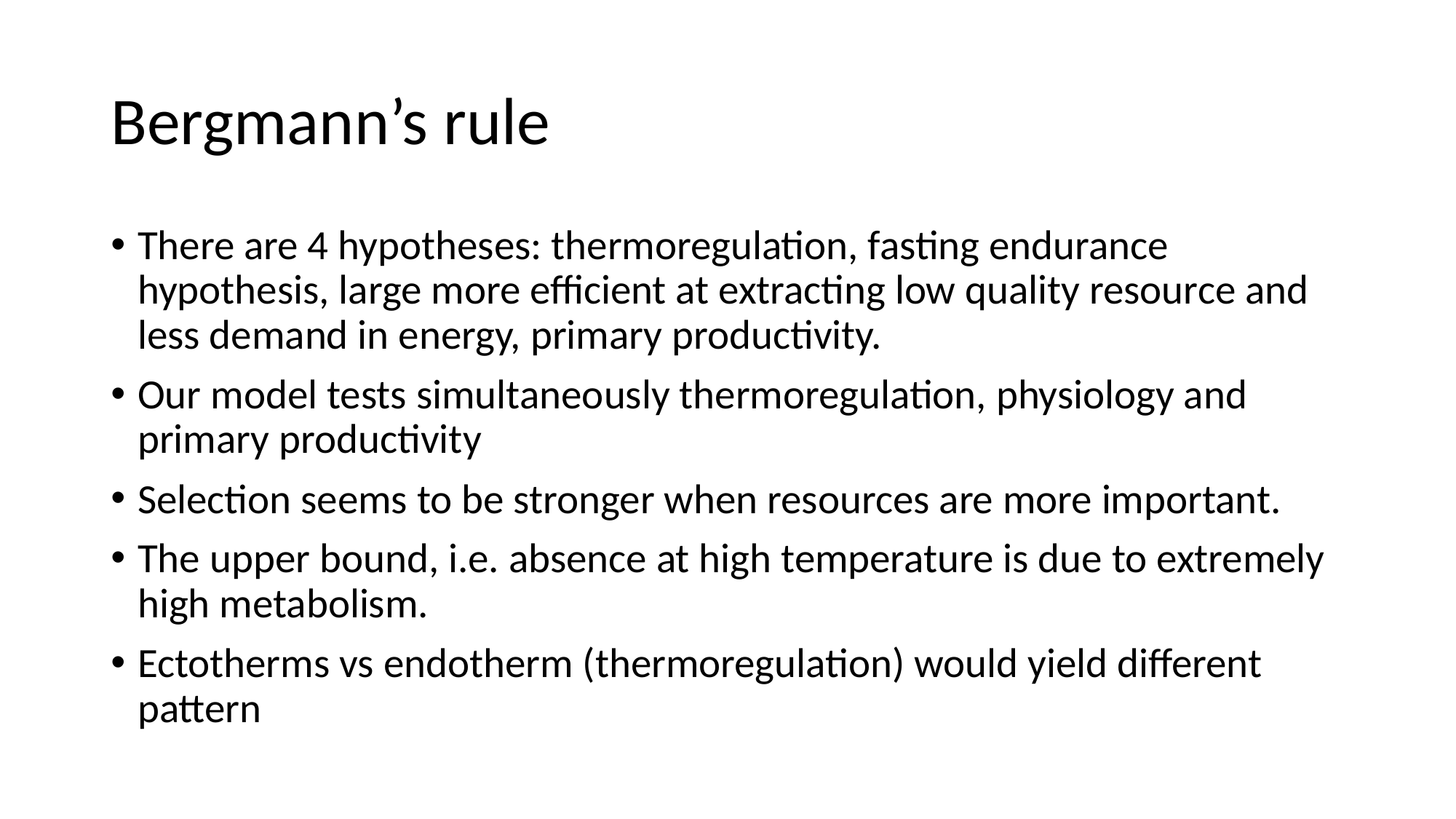

# Bergmann’s rule
There are 4 hypotheses: thermoregulation, fasting endurance hypothesis, large more efficient at extracting low quality resource and less demand in energy, primary productivity.
Our model tests simultaneously thermoregulation, physiology and primary productivity
Selection seems to be stronger when resources are more important.
The upper bound, i.e. absence at high temperature is due to extremely high metabolism.
Ectotherms vs endotherm (thermoregulation) would yield different pattern